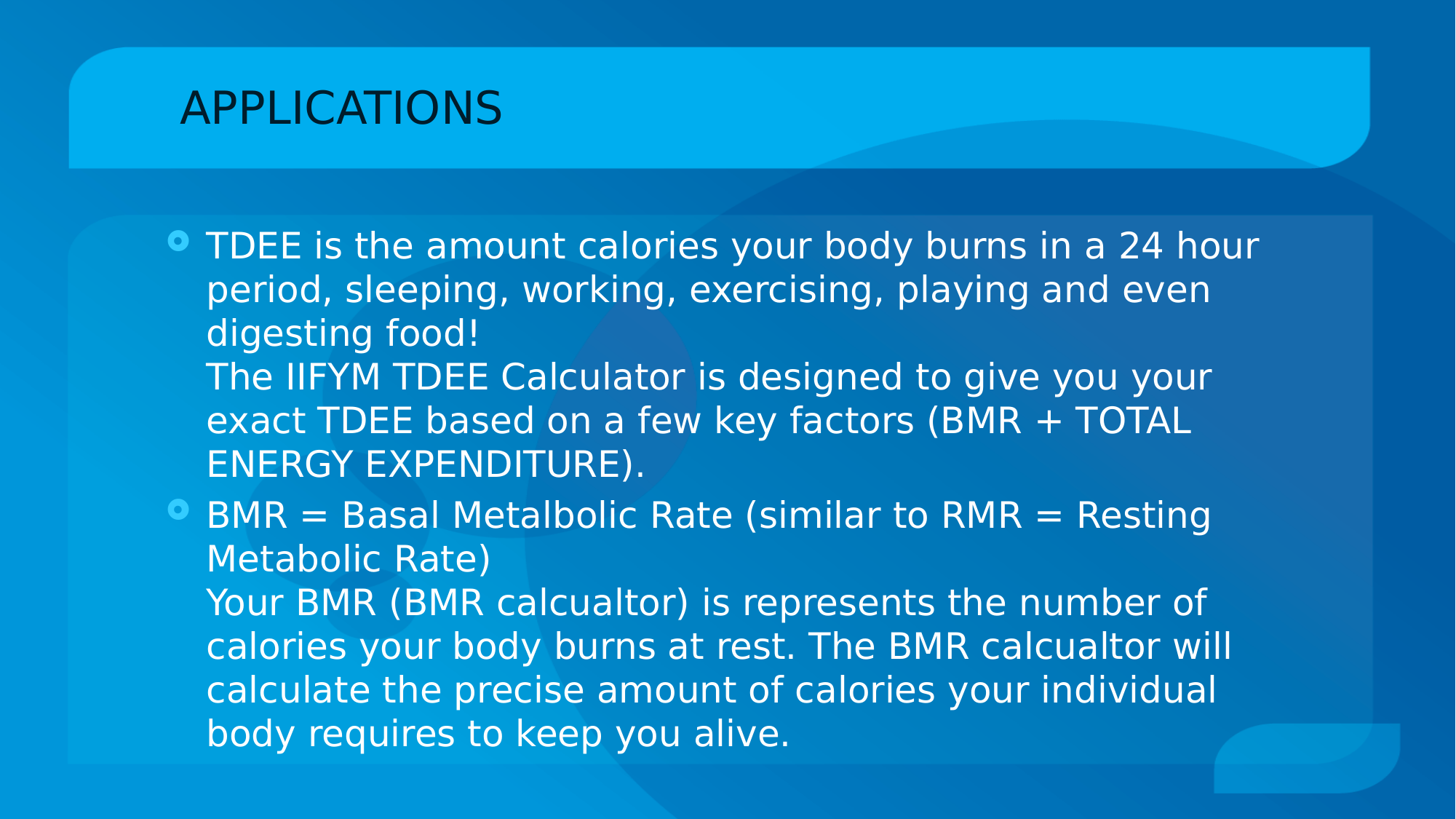

# APPLICATIONS
TDEE is the amount calories your body burns in a 24 hour period, sleeping, working, exercising, playing and even digesting food!
The IIFYM TDEE Calculator is designed to give you your exact TDEE based on a few key factors (BMR + TOTAL ENERGY EXPENDITURE).
BMR = Basal Metalbolic Rate (similar to RMR = Resting Metabolic Rate)
Your BMR (BMR calcualtor) is represents the number of calories your body burns at rest. The BMR calcualtor will calculate the precise amount of calories your individual body requires to keep you alive.